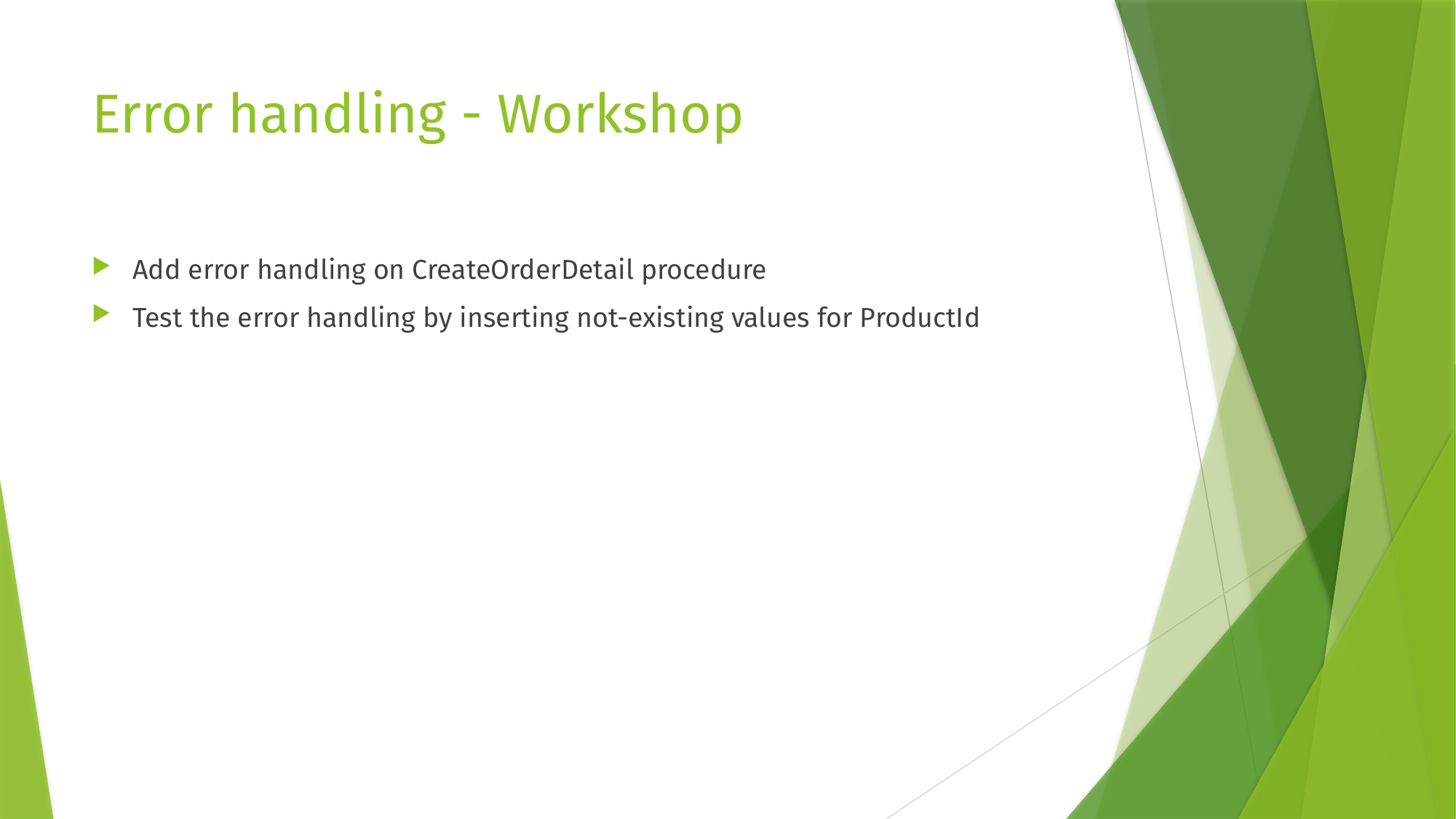

# Error handling - Workshop
Add error handling on CreateOrderDetail procedure
Test the error handling by inserting not-existing values for ProductId